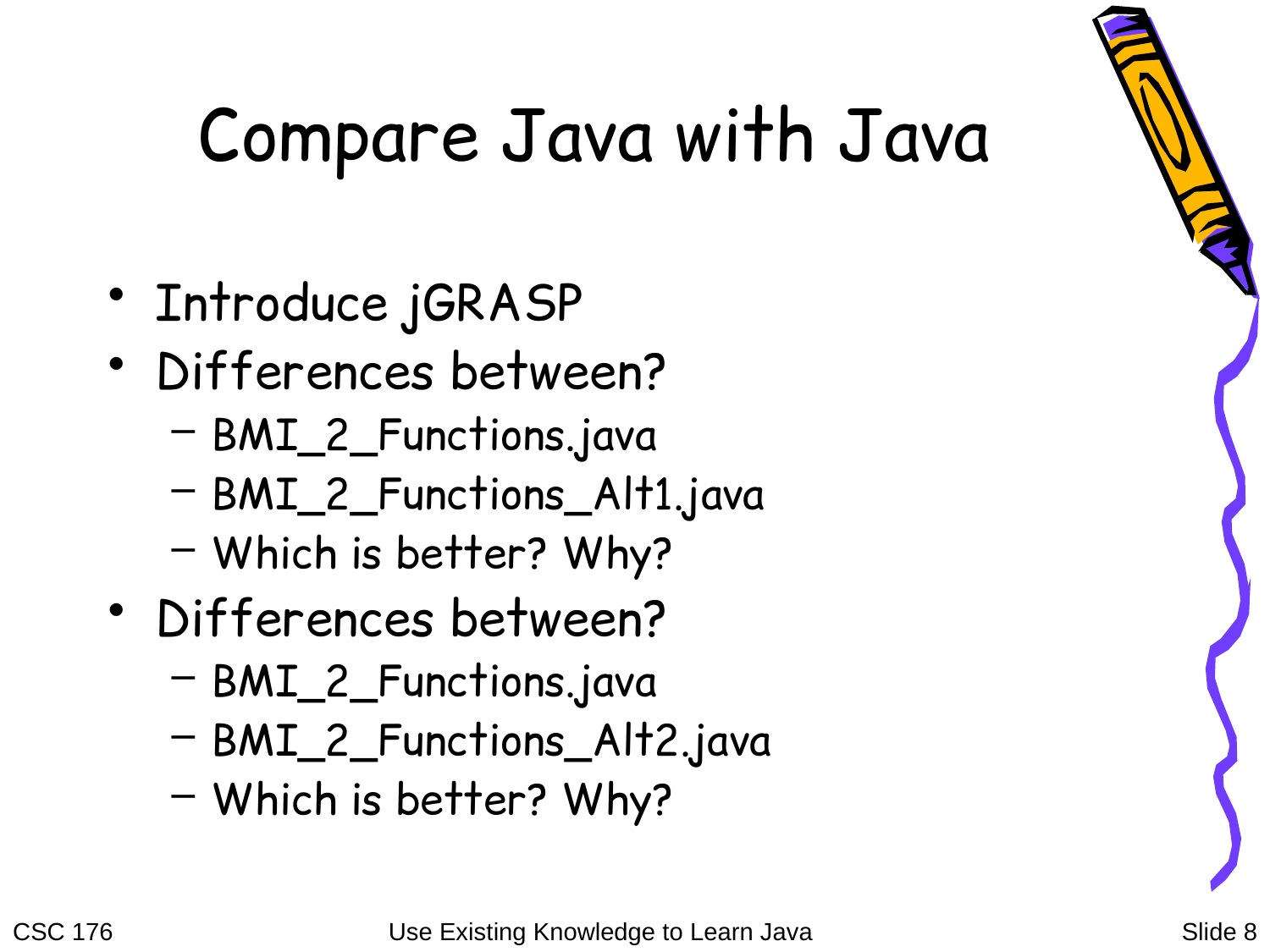

# Compare Java with Java
Introduce jGRASP
Differences between?
BMI_2_Functions.java
BMI_2_Functions_Alt1.java
Which is better? Why?
Differences between?
BMI_2_Functions.java
BMI_2_Functions_Alt2.java
Which is better? Why?